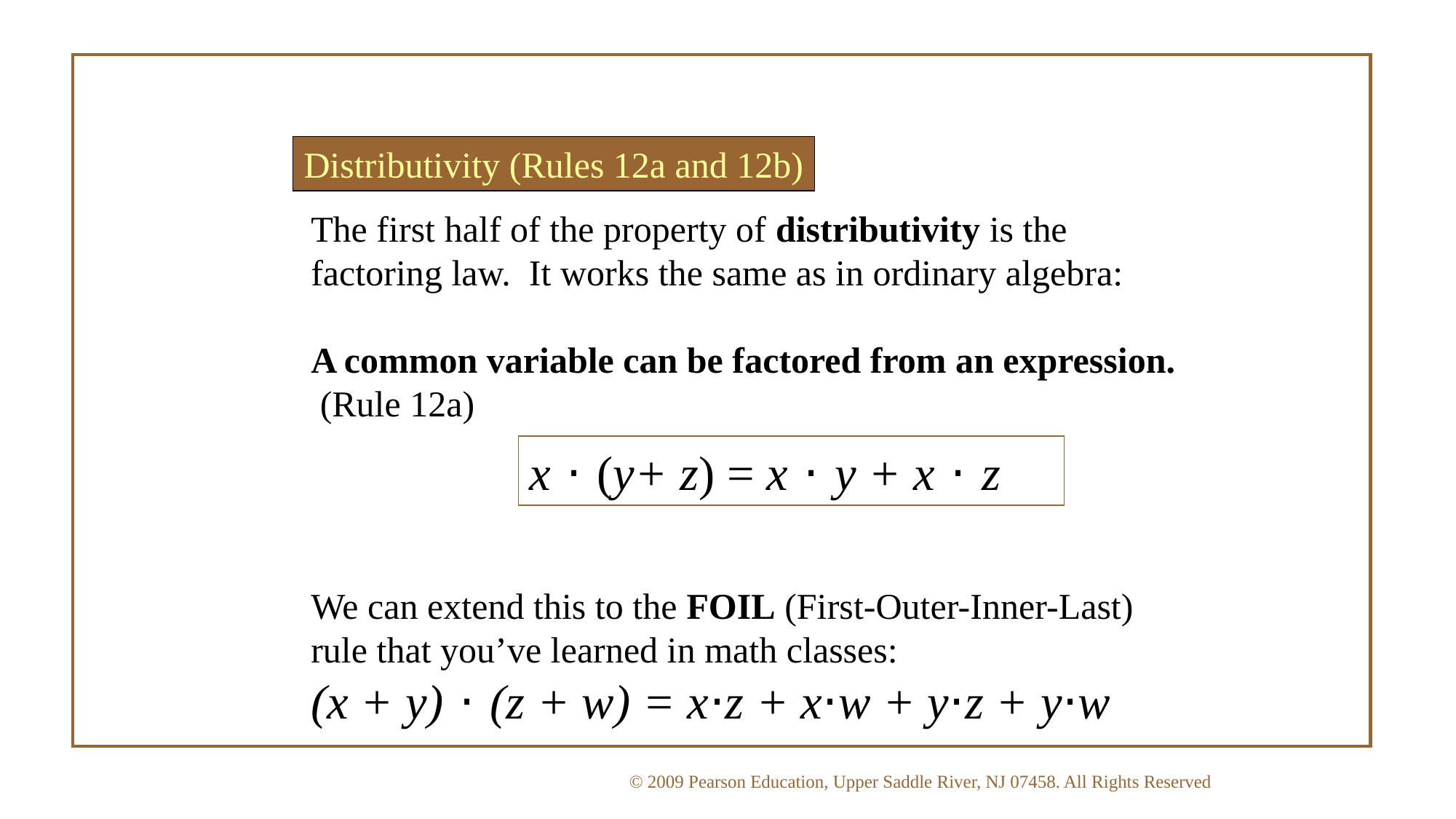

Distributivity (Rules 12a and 12b)
The first half of the property of distributivity is the factoring law.  It works the same as in ordinary algebra:
A common variable can be factored from an expression.   (Rule 12a)
x · (y+ z) = x · y + x · z

We can extend this to the FOIL (First-Outer-Inner-Last) rule that you’ve learned in math classes:
(x + y) · (z + w) = x·z + x·w + y·z + y·w